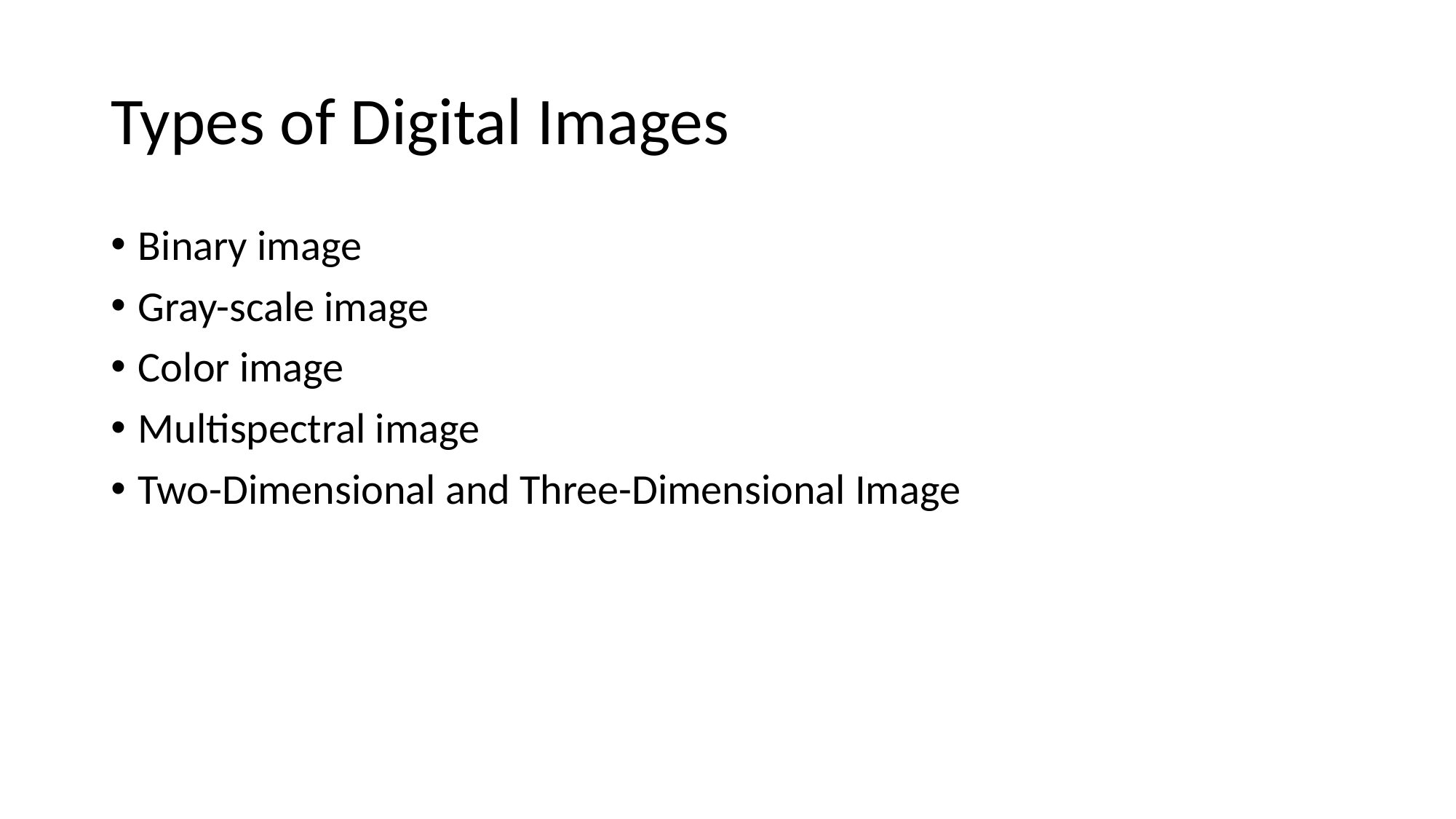

# Types of Digital Images
Binary image
Gray-scale image
Color image
Multispectral image
Two-Dimensional and Three-Dimensional Image